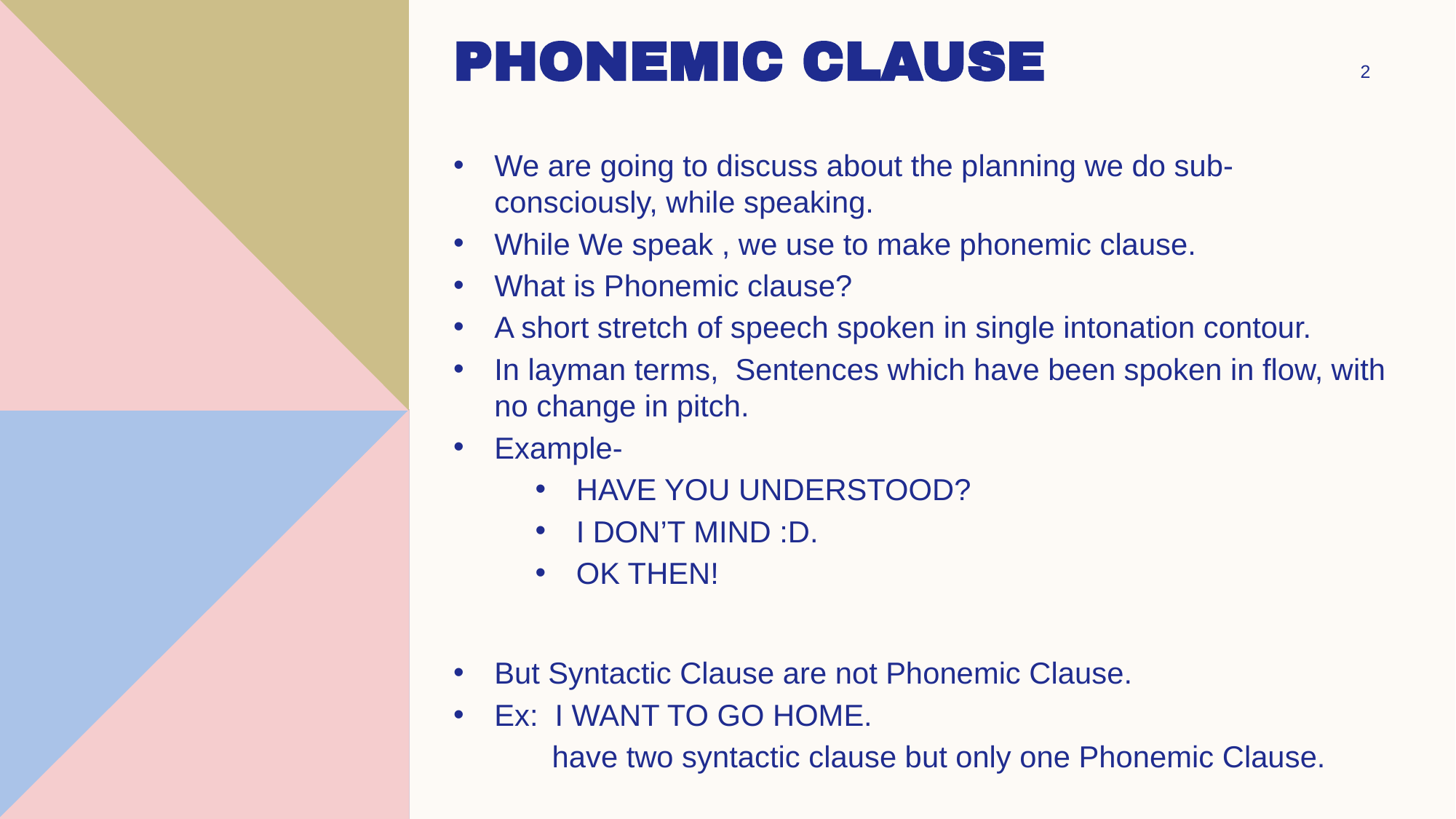

# Phonemic clause
2
We are going to discuss about the planning we do sub-consciously, while speaking.
While We speak , we use to make phonemic clause.
What is Phonemic clause?
A short stretch of speech spoken in single intonation contour.
In layman terms,  Sentences which have been spoken in flow, with no change in pitch.
Example-
HAVE YOU UNDERSTOOD?
I DON’T MIND :D.
OK THEN!

But Syntactic Clause are not Phonemic Clause.
Ex:  I WANT TO GO HOME.
  have two syntactic clause but only one Phonemic Clause.